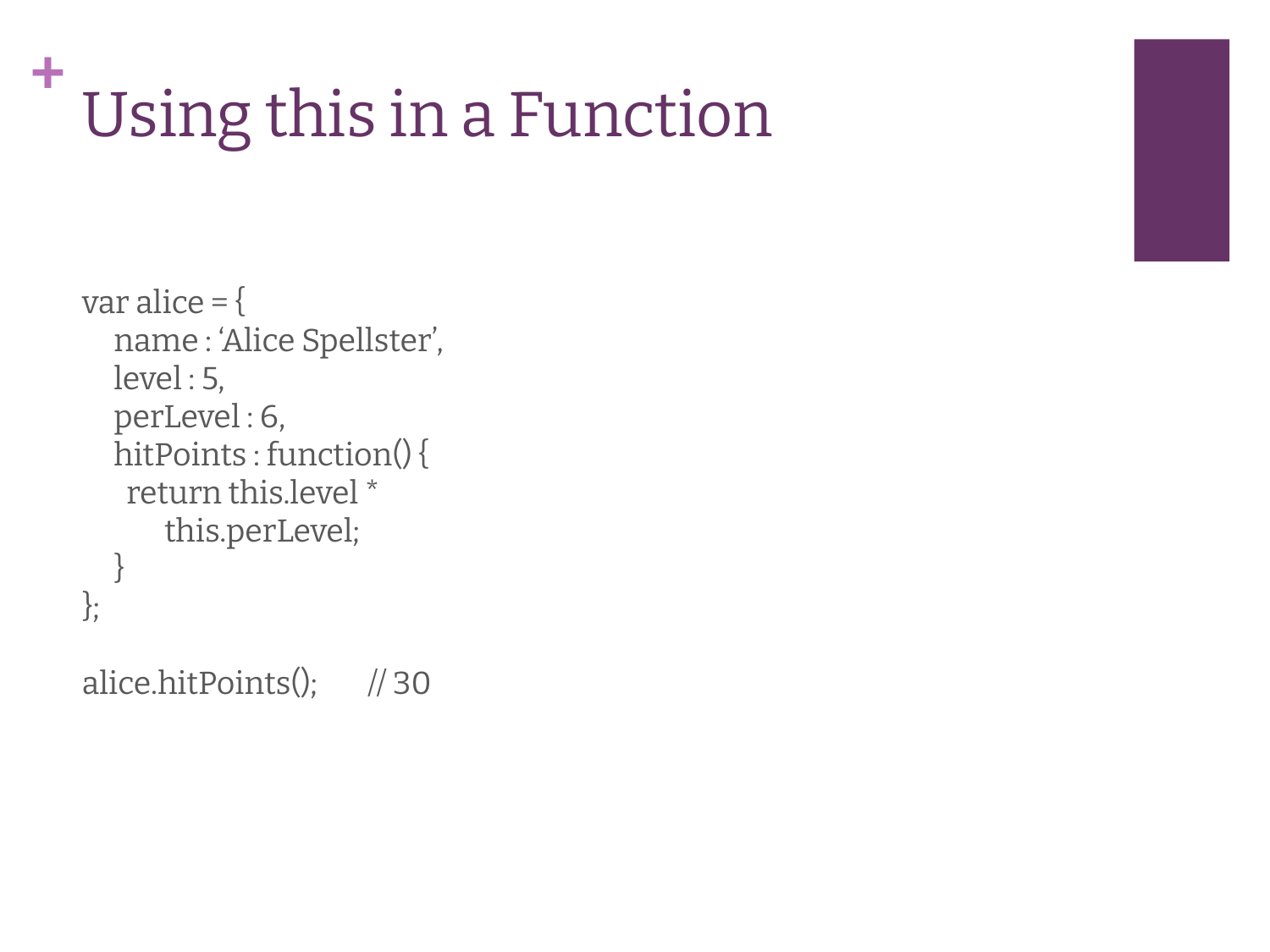

# Using this in a Function
var alice = {
	name : ‘Alice Spellster’,
	level : 5,
	perLevel : 6,
	hitPoints : function() {
	  return this.level *
             this.perLevel;
	}
};

alice.hitPoints();	// 30